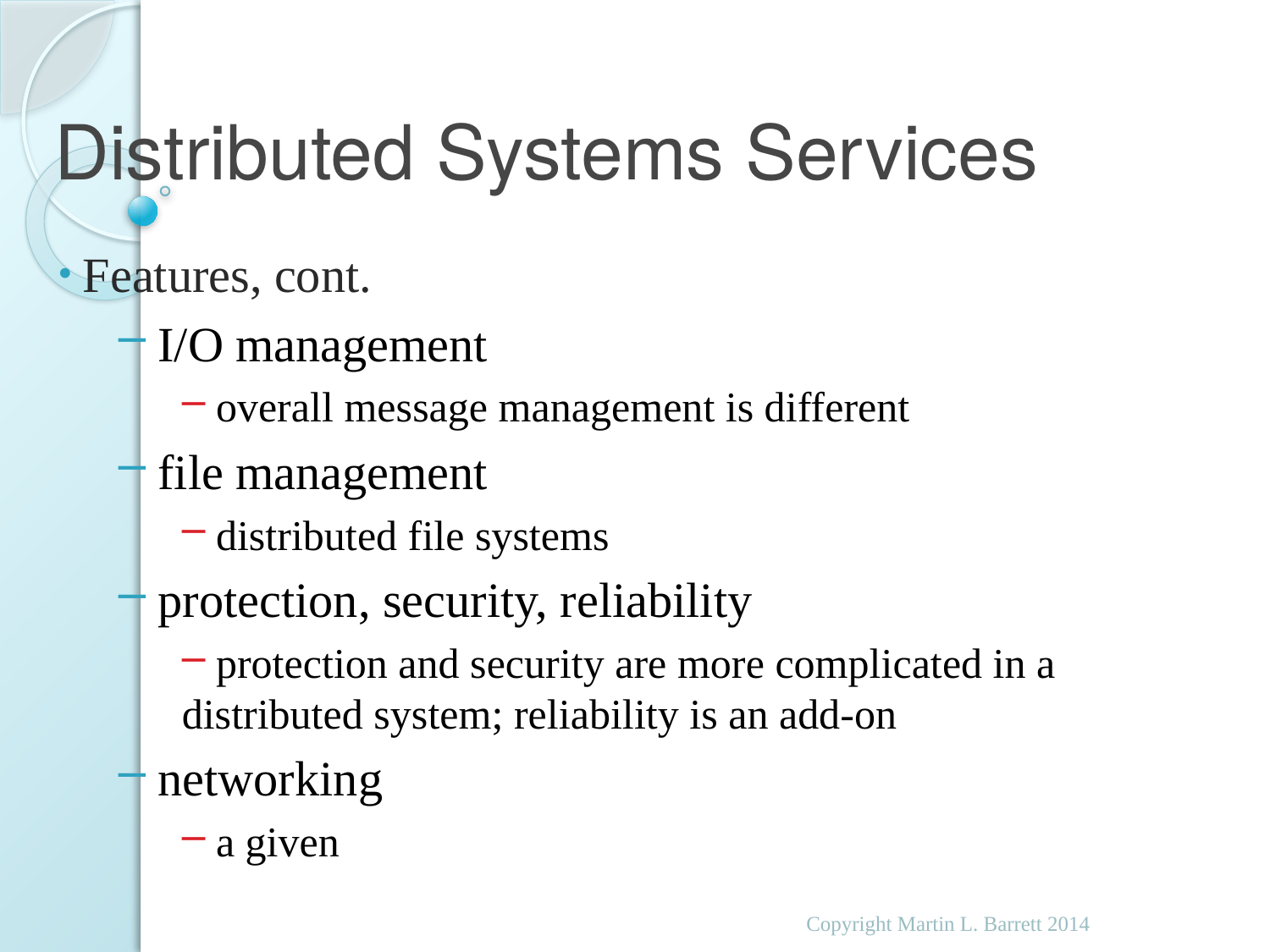

# Distributed Systems Services
 Features, cont.
 I/O management
 overall message management is different
 file management
 distributed file systems
 protection, security, reliability
 protection and security are more complicated in a distributed system; reliability is an add-on
 networking
 a given
Copyright Martin L. Barrett 2014